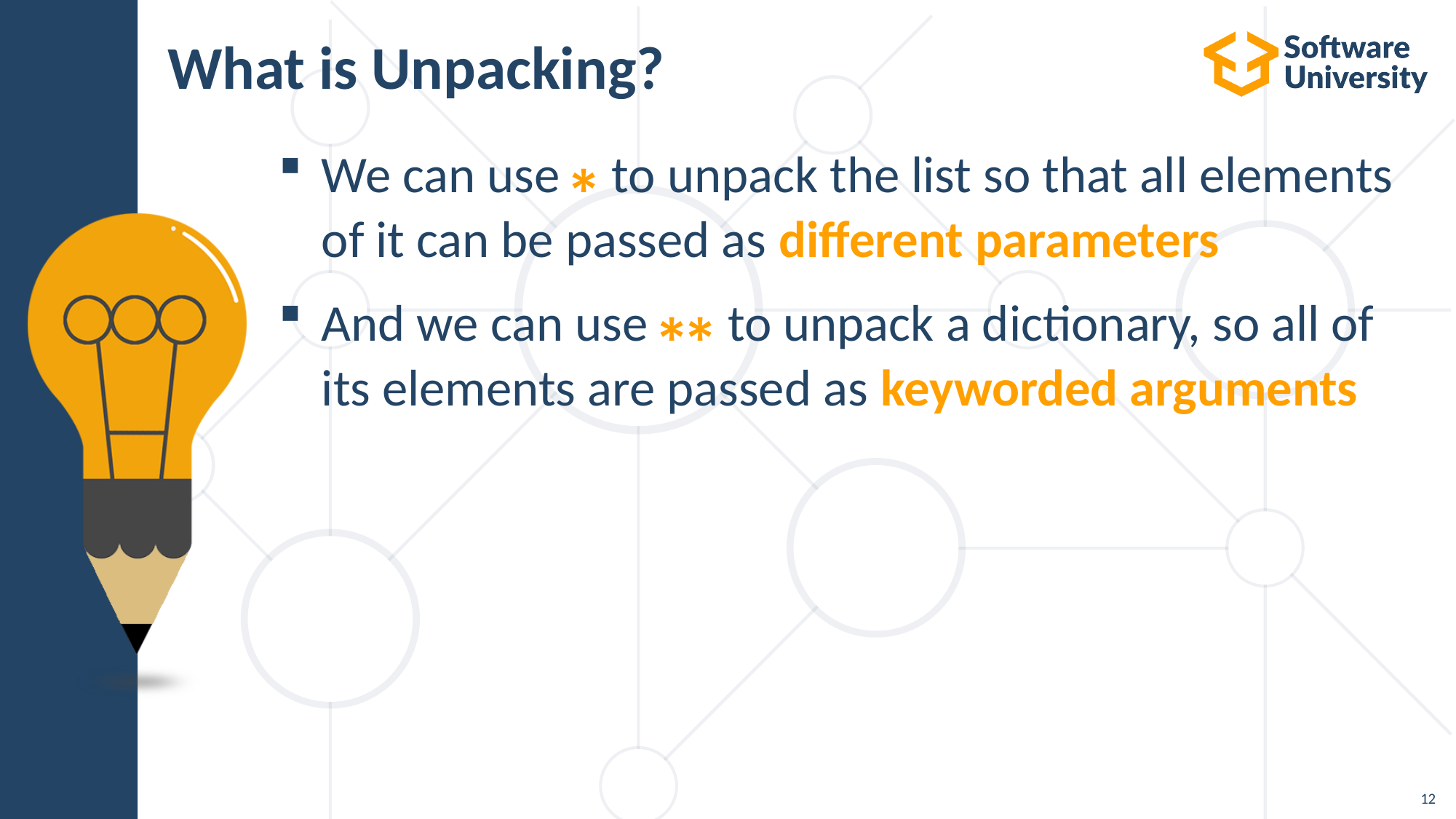

# What is Unpacking?
We can use * to unpack the list so that all elements of it can be passed as different parameters
And we can use ** to unpack a dictionary, so all of
its elements are passed as keyworded arguments
12